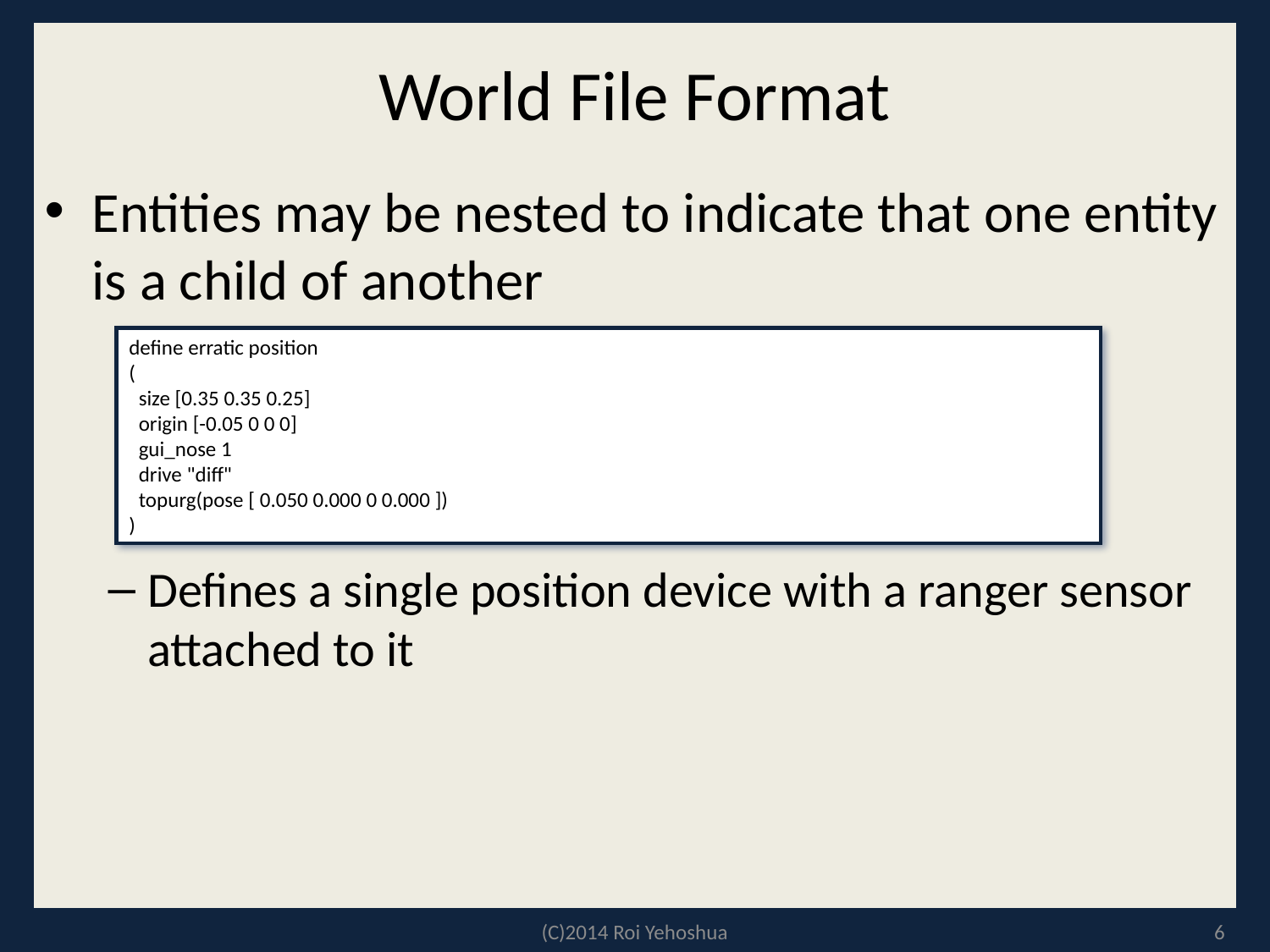

# World File Format
Entities may be nested to indicate that one entity is a child of another

Defines a single position device with a ranger sensor attached to it

define erratic position
(
  size [0.35 0.35 0.25]
  origin [-0.05 0 0 0]
  gui_nose 1
  drive "diff"
  topurg(pose [ 0.050 0.000 0 0.000 ])
)
(C)2014 Roi Yehoshua
6